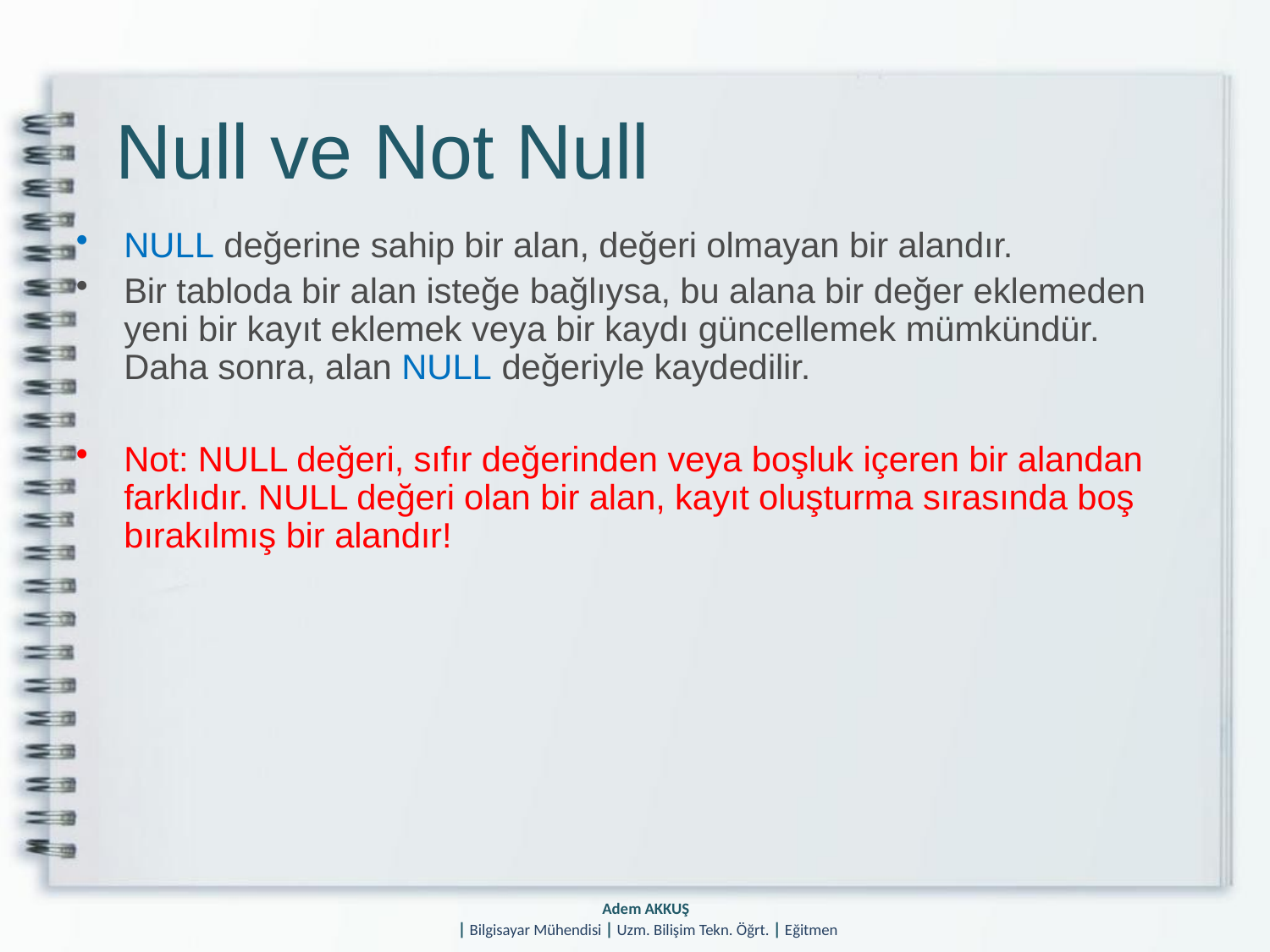

# Null ve Not Null
NULL değerine sahip bir alan, değeri olmayan bir alandır.
Bir tabloda bir alan isteğe bağlıysa, bu alana bir değer eklemeden yeni bir kayıt eklemek veya bir kaydı güncellemek mümkündür. Daha sonra, alan NULL değeriyle kaydedilir.

Not: NULL değeri, sıfır değerinden veya boşluk içeren bir alandan farklıdır. NULL değeri olan bir alan, kayıt oluşturma sırasında boş bırakılmış bir alandır!

Adem AKKUŞ
| Bilgisayar Mühendisi | Uzm. Bilişim Tekn. Öğrt. | Eğitmen